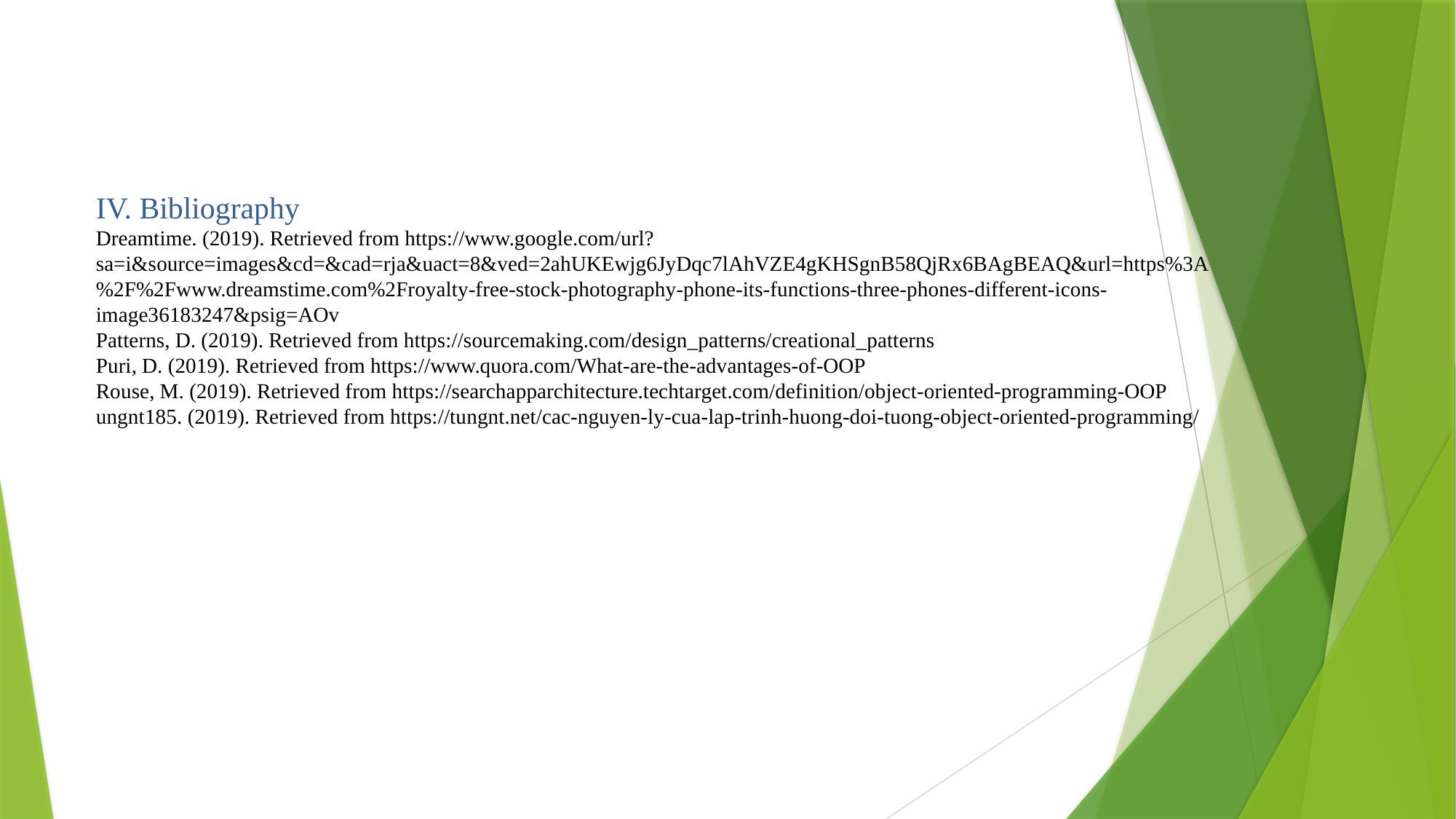

IV. Bibliography
Dreamtime. (2019). Retrieved from https://www.google.com/url?sa=i&source=images&cd=&cad=rja&uact=8&ved=2ahUKEwjg6JyDqc7lAhVZE4gKHSgnB58QjRx6BAgBEAQ&url=https%3A%2F%2Fwww.dreamstime.com%2Froyalty-free-stock-photography-phone-its-functions-three-phones-different-icons-image36183247&psig=AOv
Patterns, D. (2019). Retrieved from https://sourcemaking.com/design_patterns/creational_patterns
Puri, D. (2019). Retrieved from https://www.quora.com/What-are-the-advantages-of-OOP
Rouse, M. (2019). Retrieved from https://searchapparchitecture.techtarget.com/definition/object-oriented-programming-OOP
ungnt185. (2019). Retrieved from https://tungnt.net/cac-nguyen-ly-cua-lap-trinh-huong-doi-tuong-object-oriented-programming/